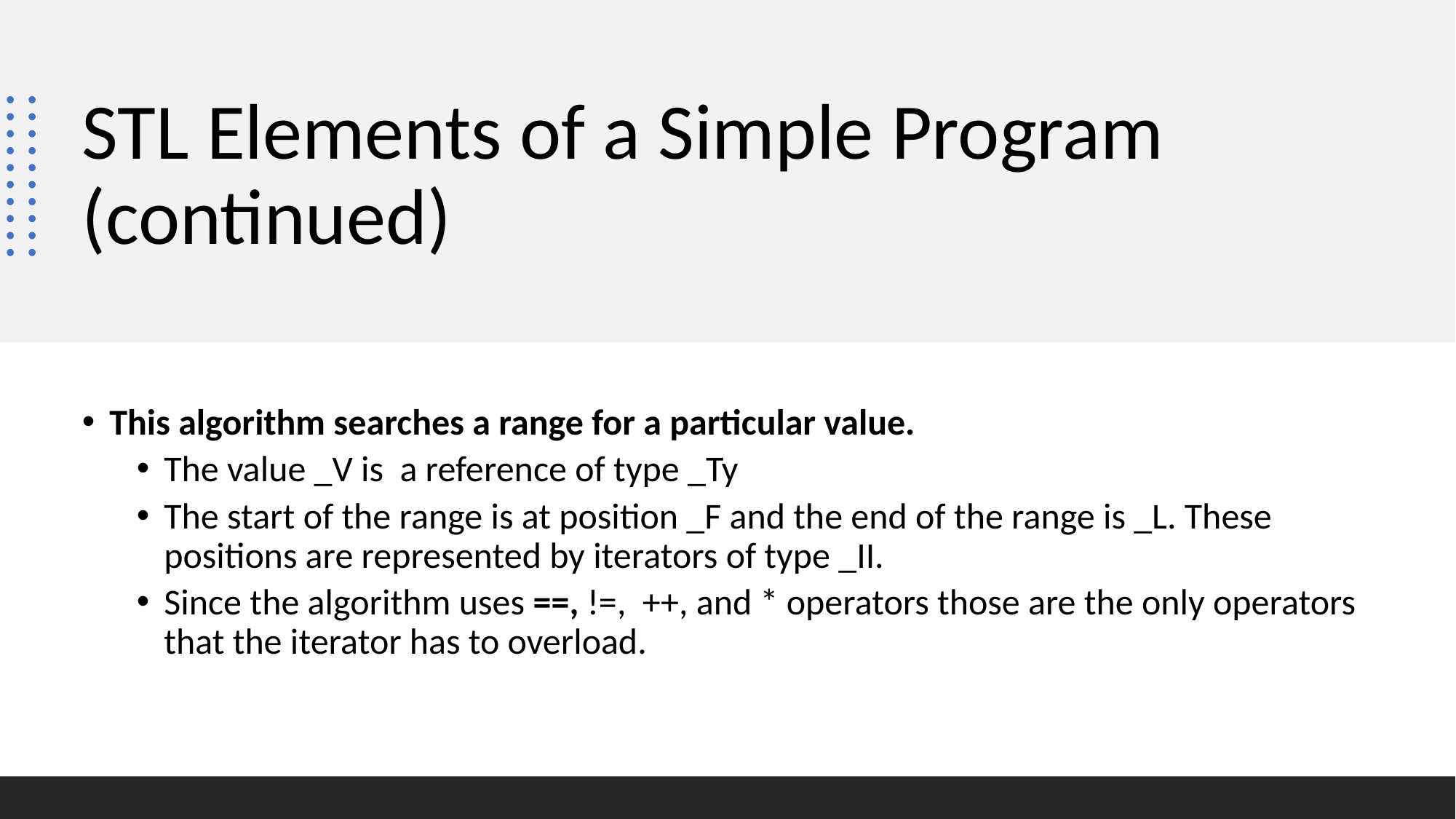

# STL Elements of a Simple Program (continued)

This algorithm searches a range for a particular value.
The value _V is  a reference of type _Ty
The start of the range is at position _F and the end of the range is _L. These positions are represented by iterators of type _II.
Since the algorithm uses ==, !=,  ++, and * operators those are the only operators that the iterator has to overload.